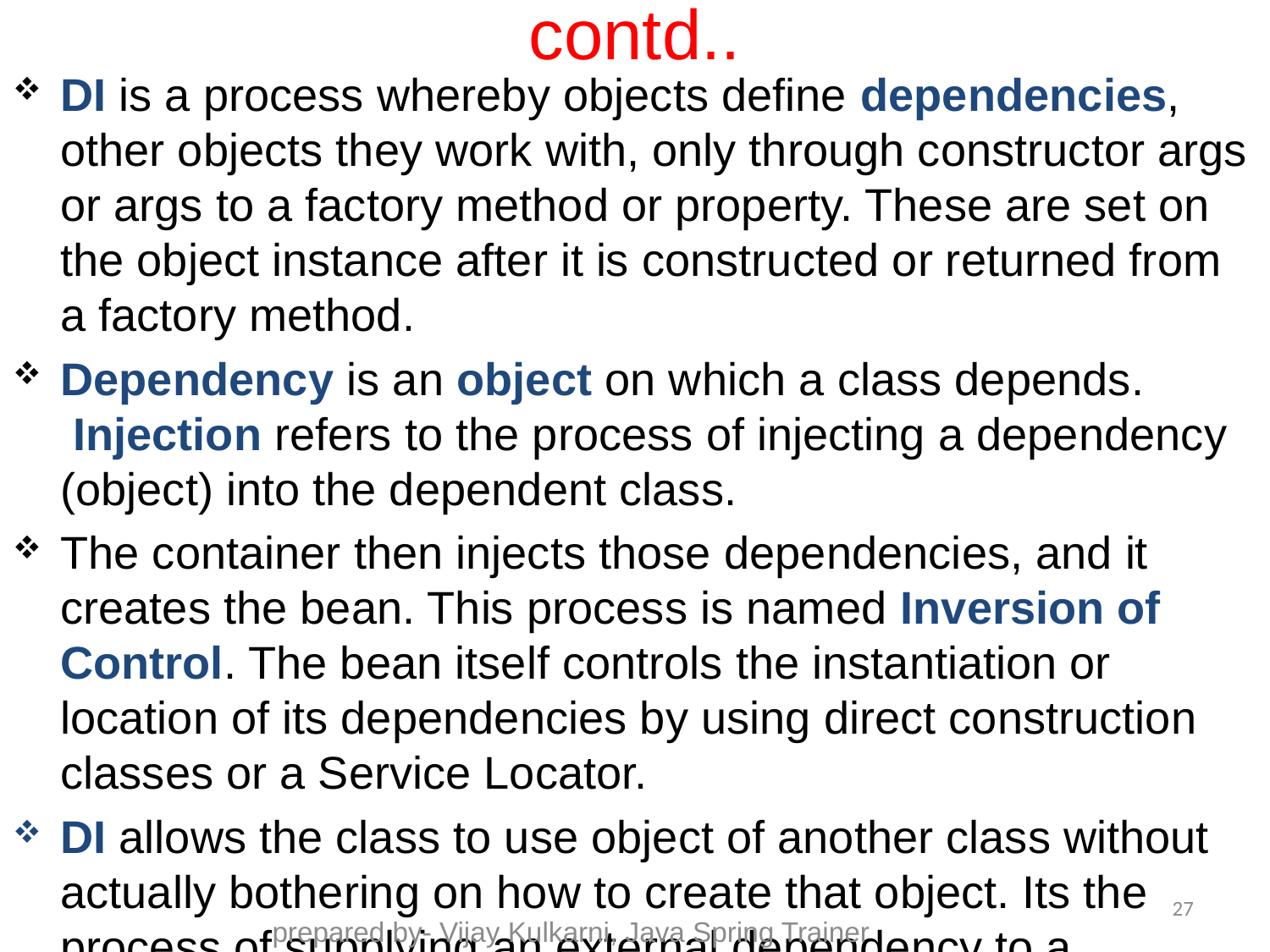

# contd..
DI is a process whereby objects define dependencies, other objects they work with, only through constructor args or args to a factory method or property. These are set on the object instance after it is constructed or returned from a factory method.
Dependency is an object on which a class depends.  Injection refers to the process of injecting a dependency (object) into the dependent class.
The container then injects those dependencies, and it creates the bean. This process is named Inversion of Control. The bean itself controls the instantiation or location of its dependencies by using direct construction classes or a Service Locator.
DI allows the class to use object of another class without actually bothering on how to create that object. Its the process of supplying an external dependency to a software component.

27
prepared by- Vijay Kulkarni, Java Spring Trainer